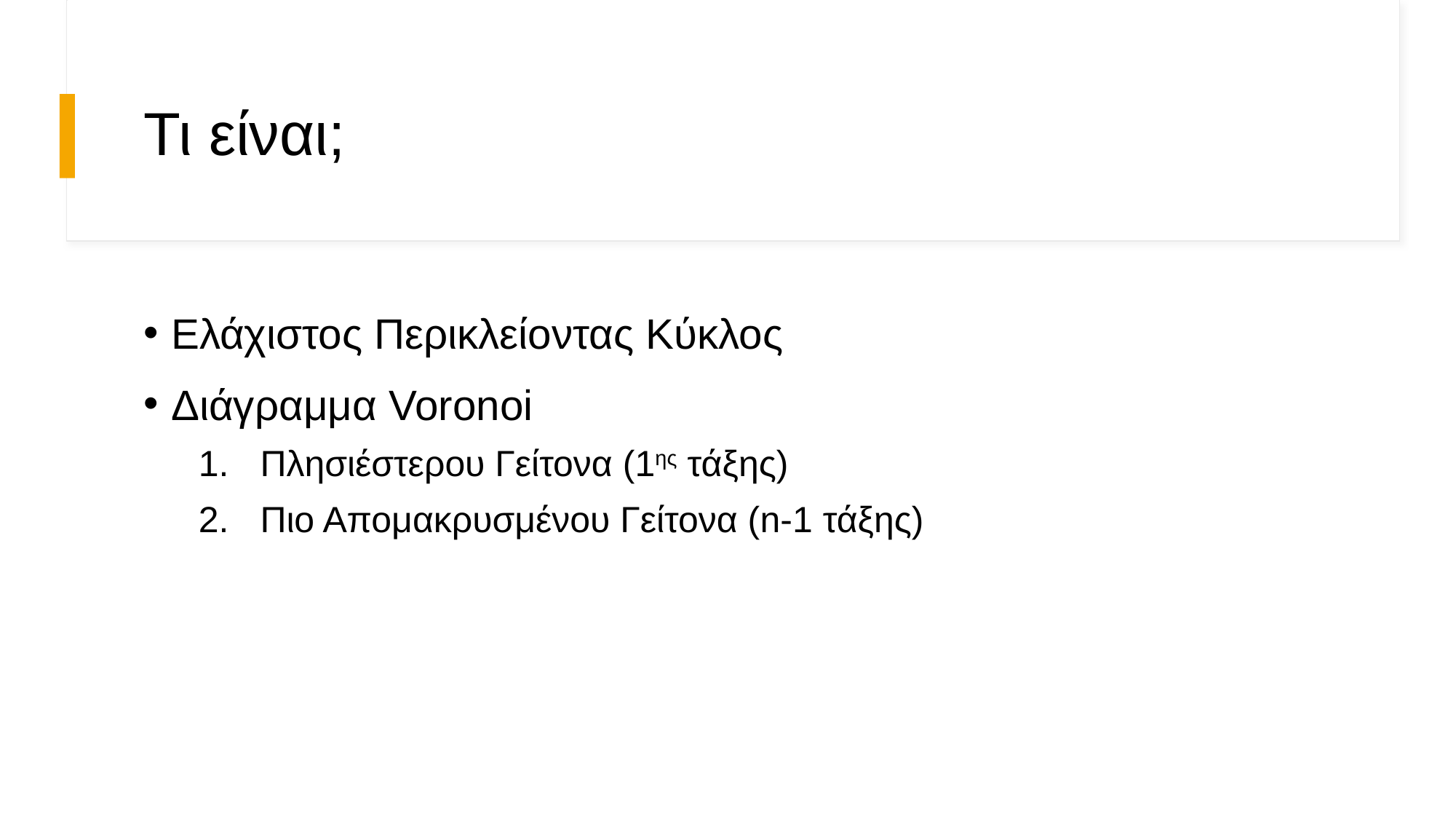

# Τι είναι;
Ελάχιστος Περικλείοντας Κύκλος
Διάγραμμα Voronoi
Πλησιέστερου Γείτονα (1ης τάξης)
Πιο Απομακρυσμένου Γείτονα (n-1 τάξης)